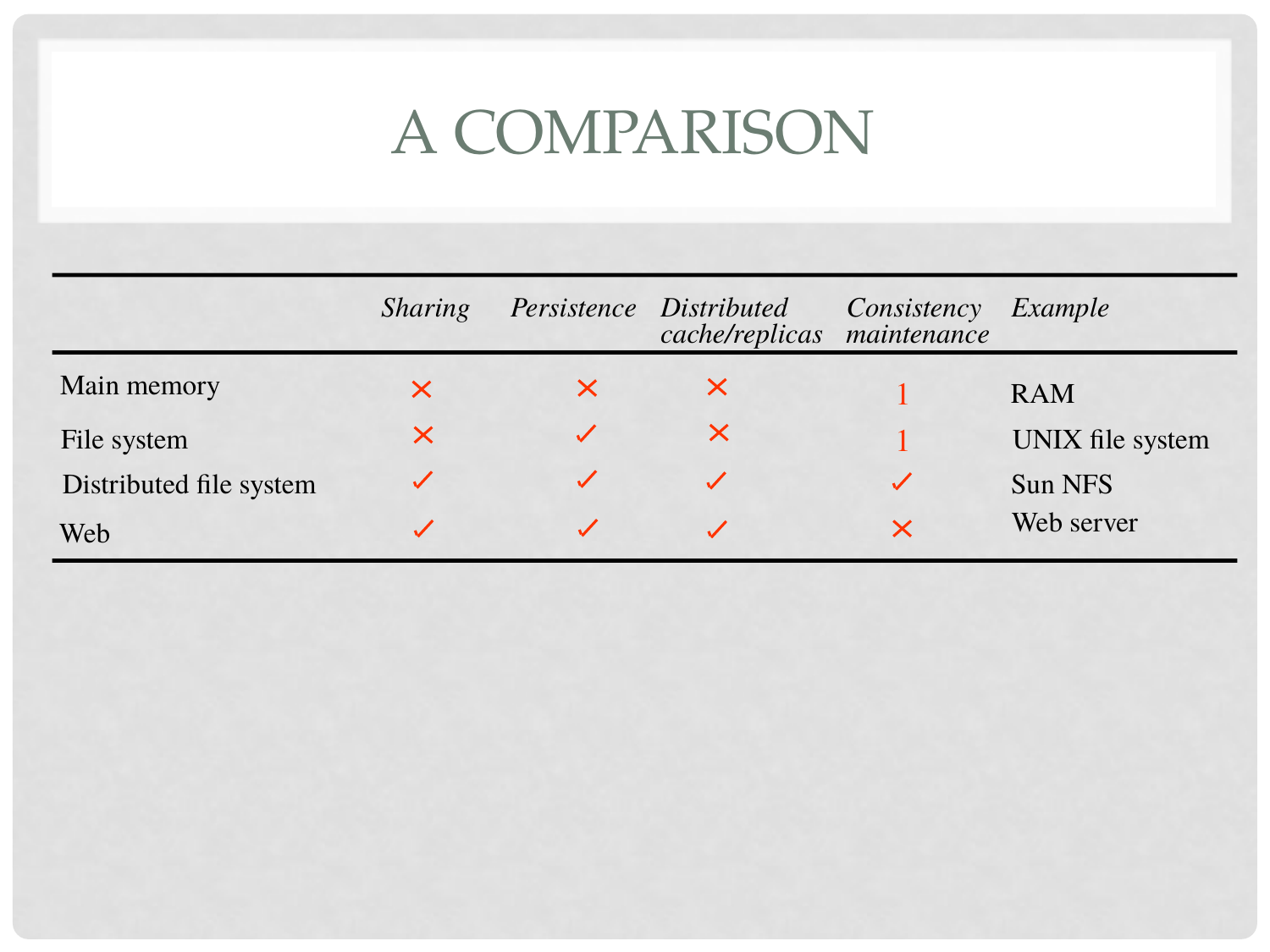

# A Comparison

Sharing
Persistence
Distributed
Consistency
Example
cache/replicas
maintenance

Main memory
1
RAM

1
File system
UNIX file system

Distributed file system
Sun NFS

Web server
Web